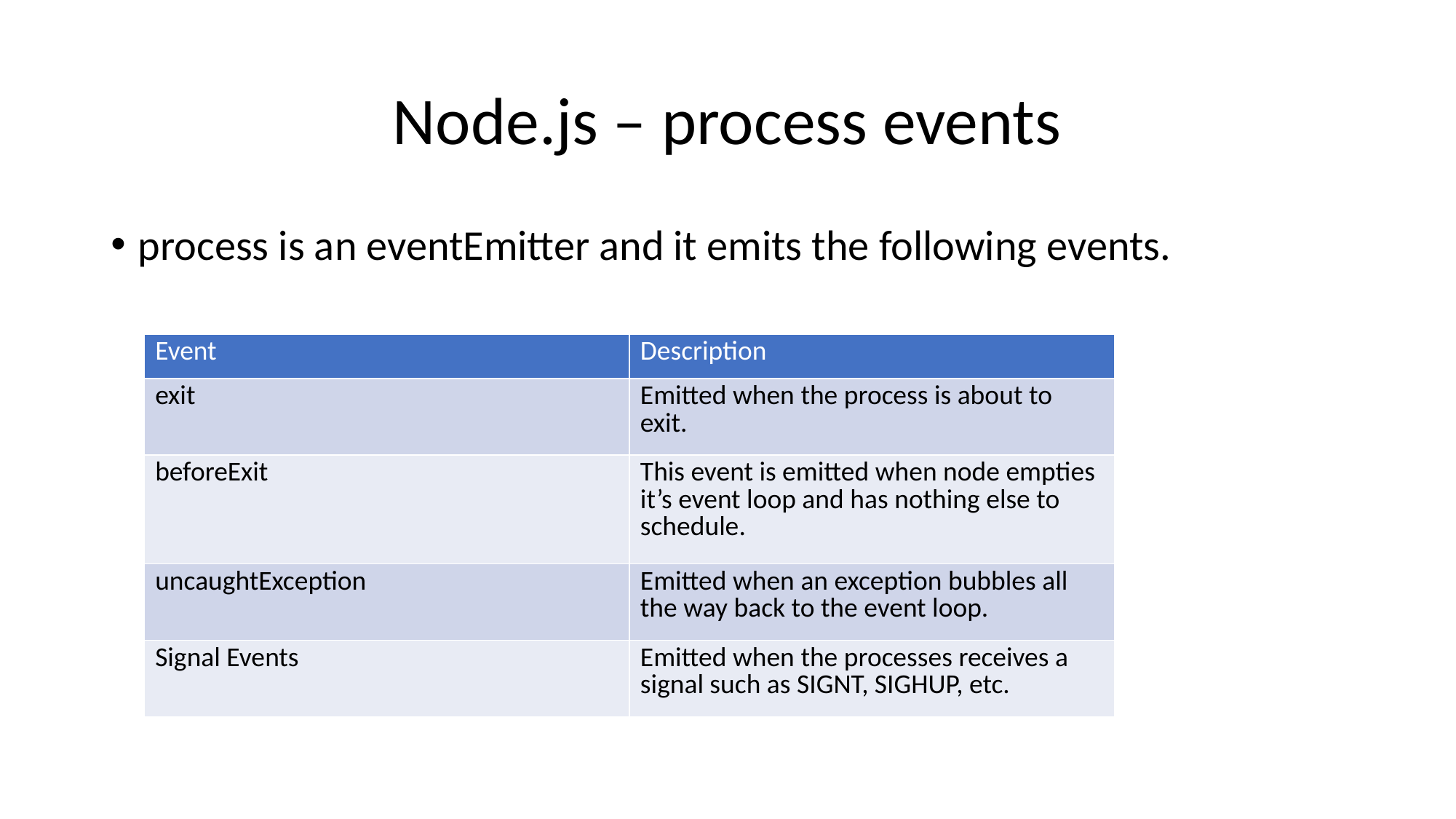

# Node.js – process events
process is an eventEmitter and it emits the following events.

| Event | Description |
| --- | --- |
| exit | Emitted when the process is about to exit. |
| beforeExit | This event is emitted when node empties it’s event loop and has nothing else to schedule. |
| uncaughtException | Emitted when an exception bubbles all the way back to the event loop. |
| Signal Events | Emitted when the processes receives a signal such as SIGNT, SIGHUP, etc. |